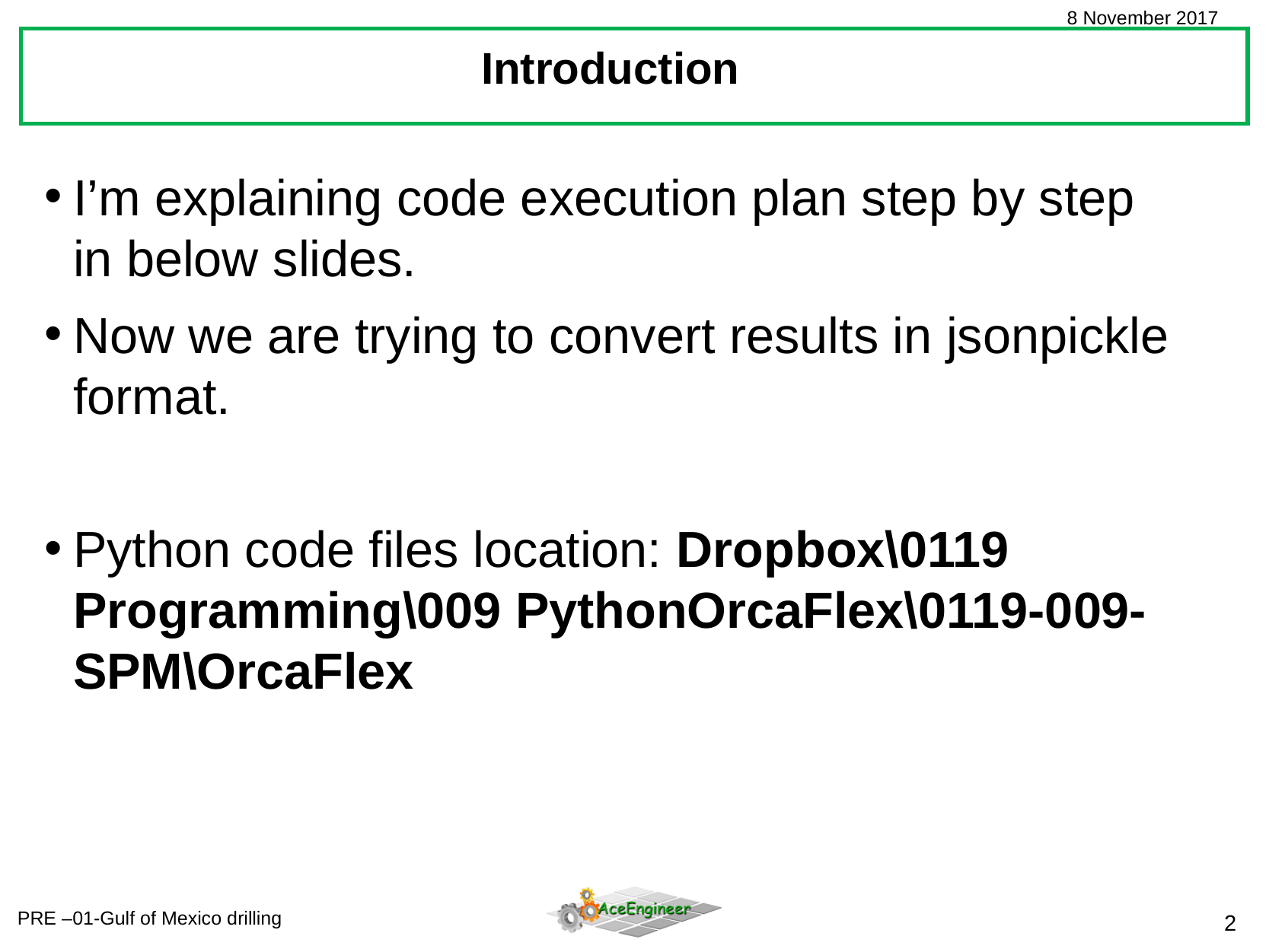

Introduction
I’m explaining code execution plan step by step in below slides.
Now we are trying to convert results in jsonpickle format.

Python code files location: Dropbox\0119 Programming\009 PythonOrcaFlex\0119-009-SPM\OrcaFlex